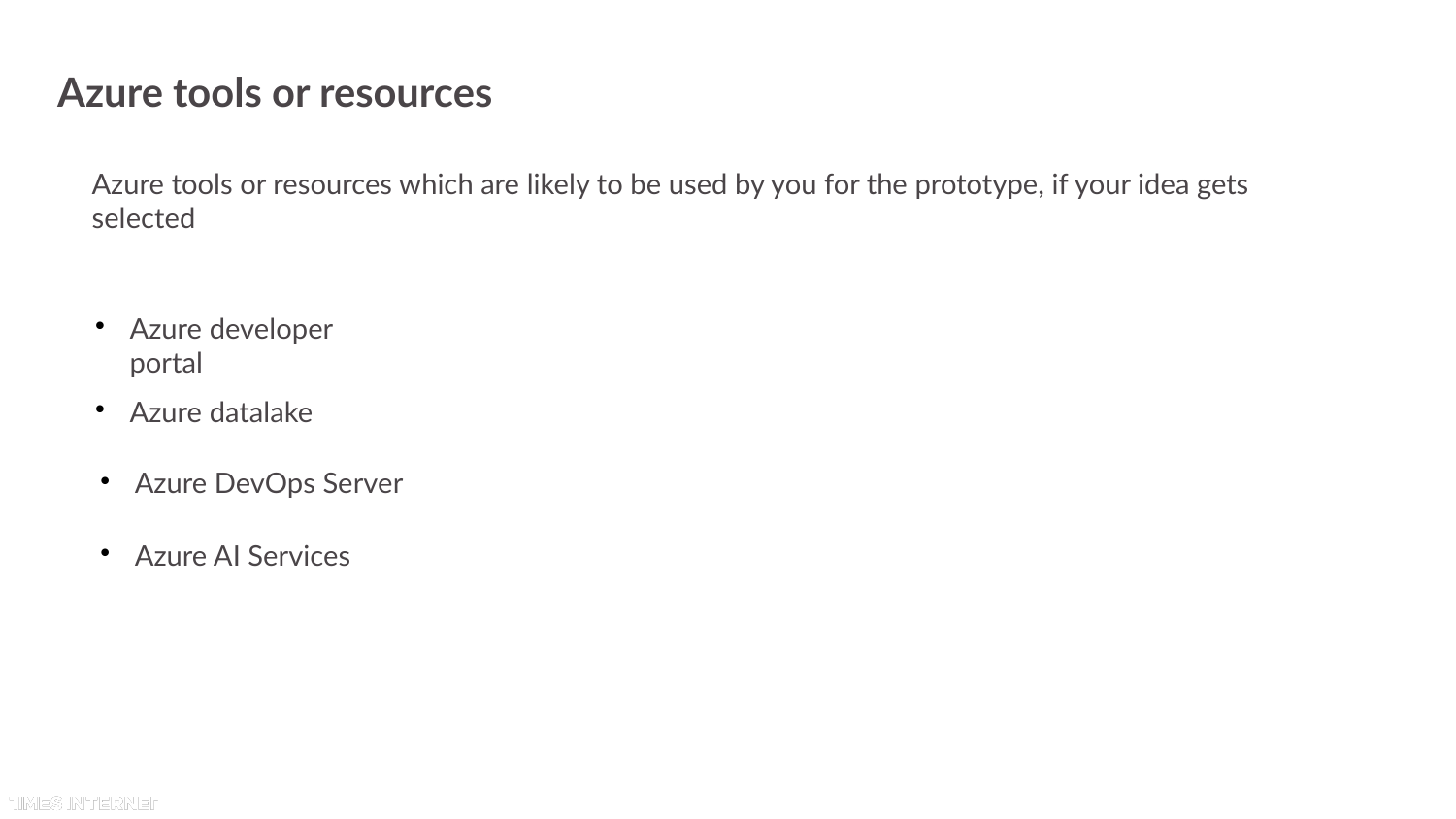

# Azure tools or resources
Azure tools or resources which are likely to be used by you for the prototype, if your idea gets selected
Azure developer portal
Azure datalake
Azure DevOps Server
Azure AI Services